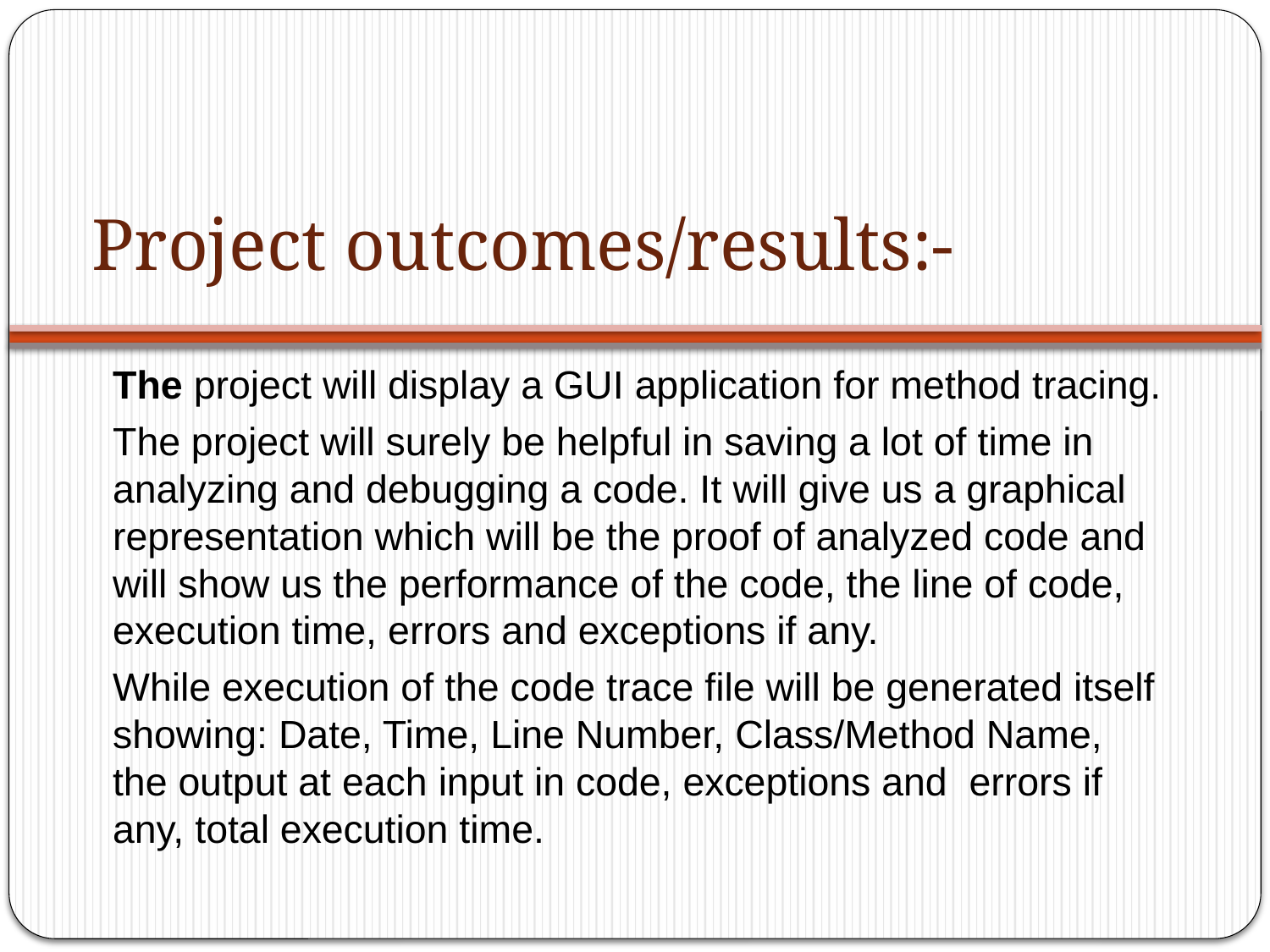

# Project outcomes/results:-
The project will display a GUI application for method tracing.
The project will surely be helpful in saving a lot of time in  analyzing and debugging a code. It will give us a graphical representation which will be the proof of analyzed code and will show us the performance of the code, the line of code, execution time, errors and exceptions if any.
While execution of the code trace file will be generated itself showing: Date, Time, Line Number, Class/Method Name, the output at each input in code, exceptions and  errors if any, total execution time.